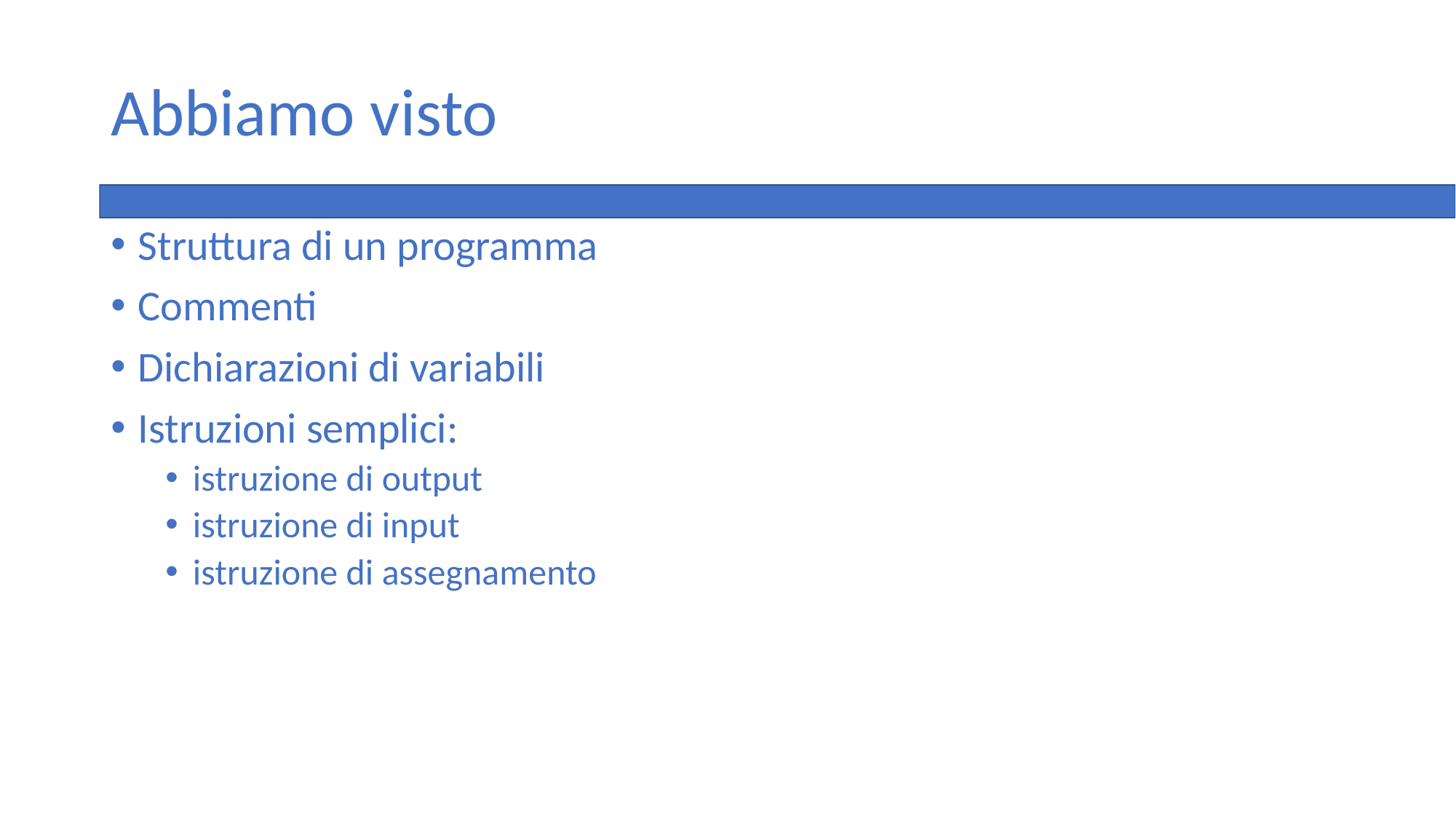

# Abbiamo visto
Struttura di un programma
Commenti
Dichiarazioni di variabili
Istruzioni semplici:
istruzione di output
istruzione di input
istruzione di assegnamento